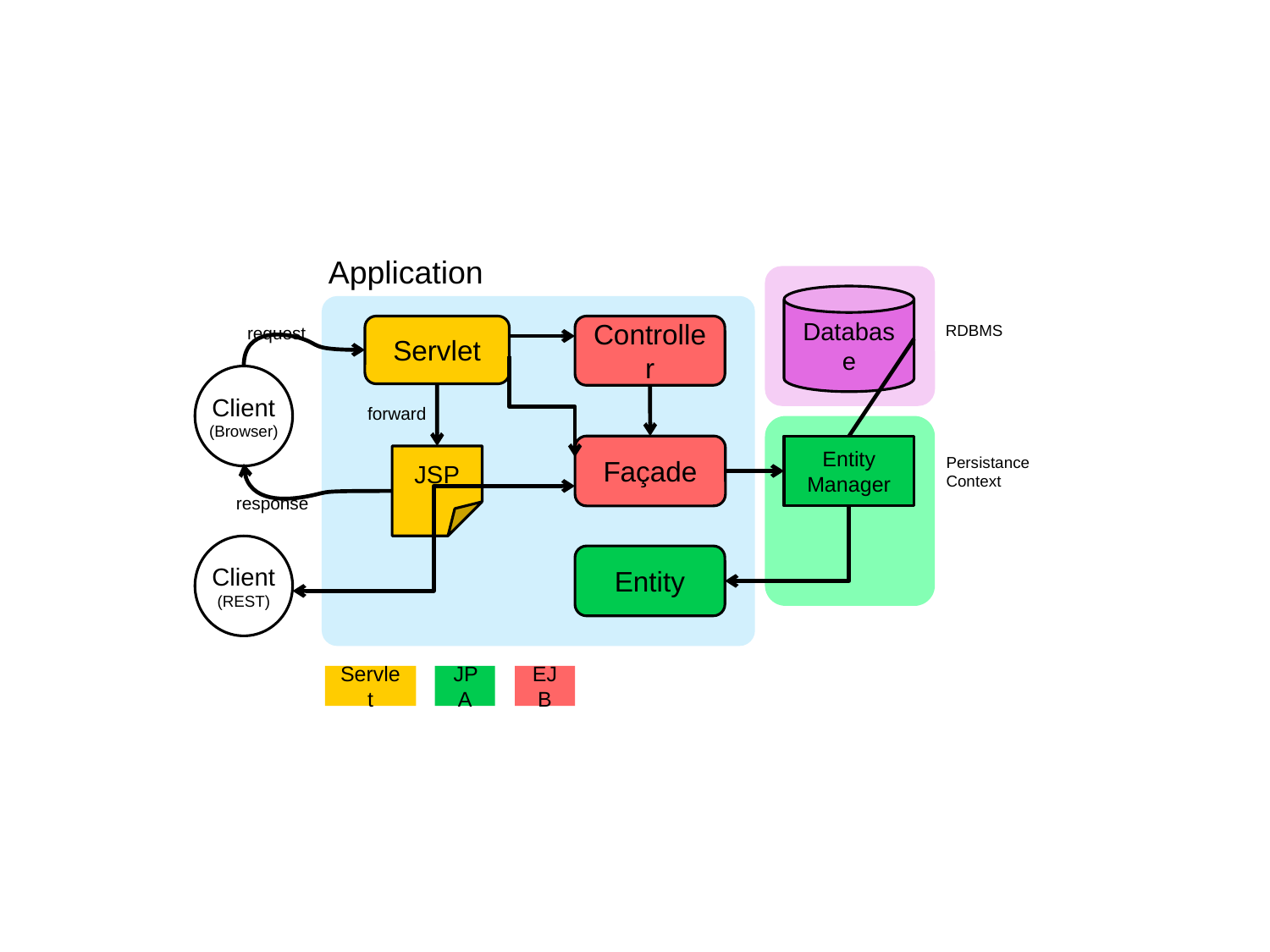

Application

Database

RDBMS
request
Servlet
Controller
Client
(Browser)
forward

Façade
Entity Manager
Persistance
Context
JSP
response
Client
(REST)
Entity
Servlet
JPA
EJB